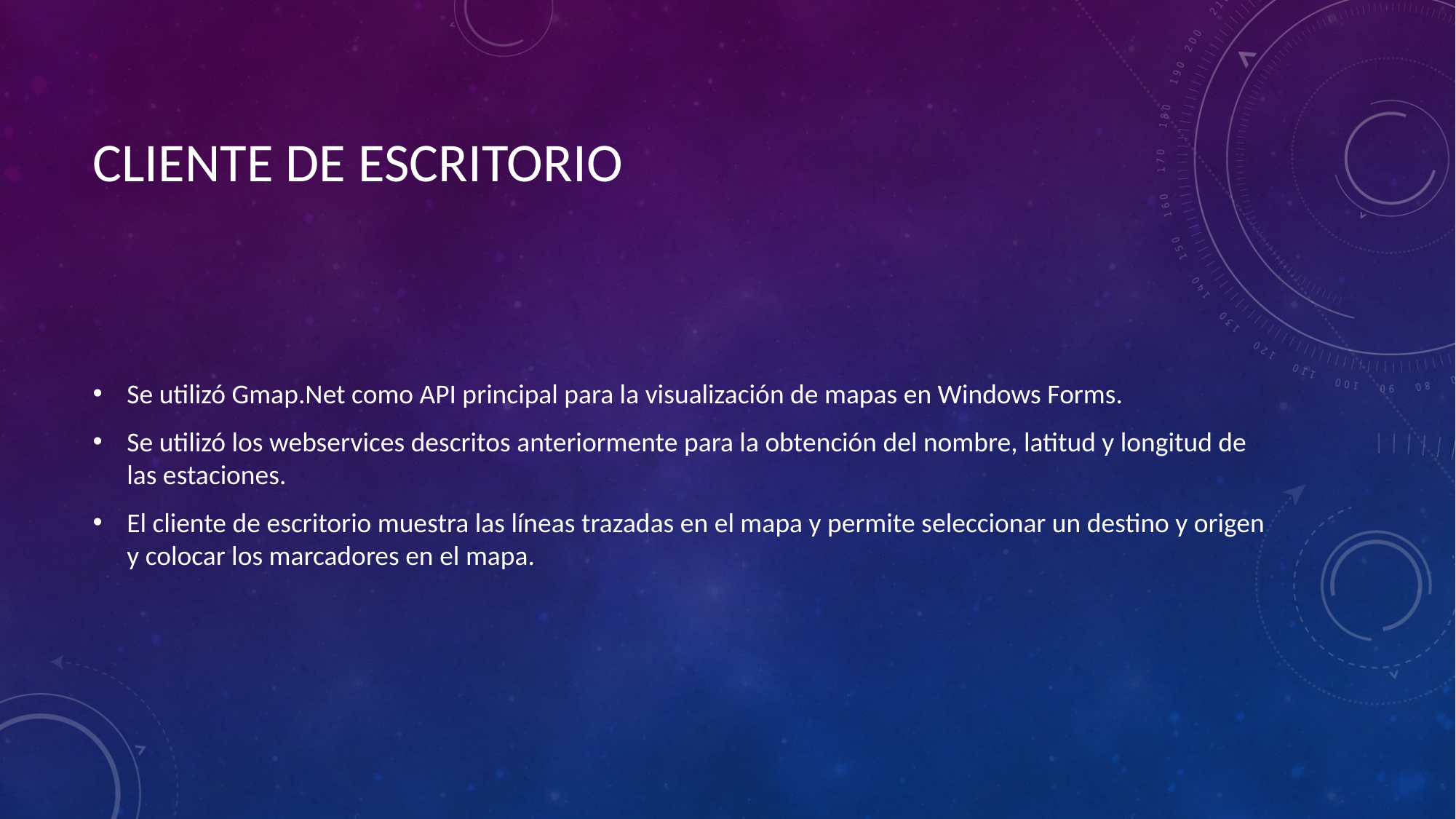

# Cliente de Escritorio
Se utilizó Gmap.Net como API principal para la visualización de mapas en Windows Forms.
Se utilizó los webservices descritos anteriormente para la obtención del nombre, latitud y longitud de las estaciones.
El cliente de escritorio muestra las líneas trazadas en el mapa y permite seleccionar un destino y origen y colocar los marcadores en el mapa.